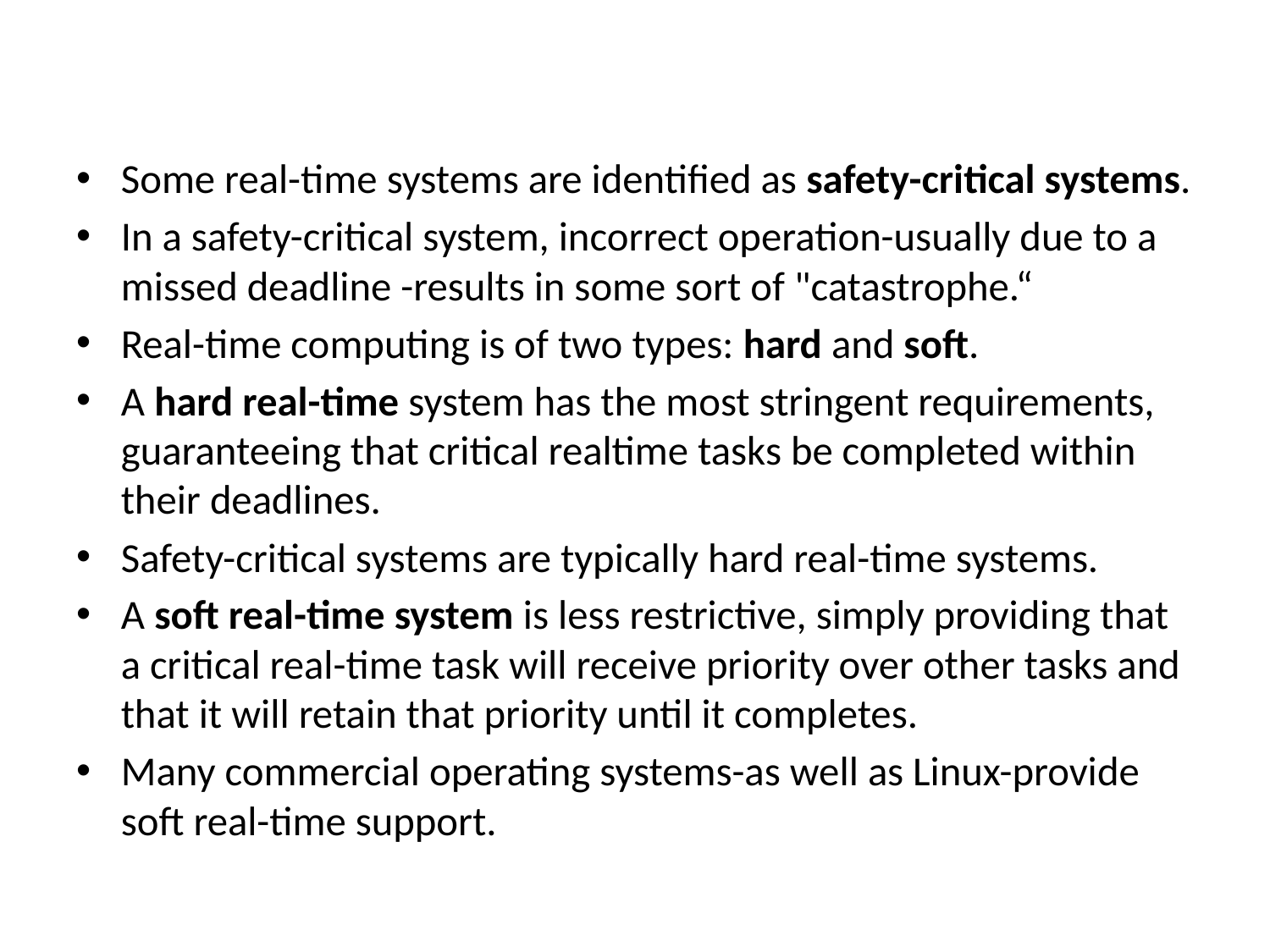

#
Some real-time systems are identified as safety-critical systems.
In a safety-critical system, incorrect operation-usually due to a missed deadline -results in some sort of "catastrophe.“
Real-time computing is of two types: hard and soft.
A hard real-time system has the most stringent requirements, guaranteeing that critical realtime tasks be completed within their deadlines.
Safety-critical systems are typically hard real-time systems.
A soft real-time system is less restrictive, simply providing that a critical real-time task will receive priority over other tasks and that it will retain that priority until it completes.
Many commercial operating systems-as well as Linux-provide soft real-time support.